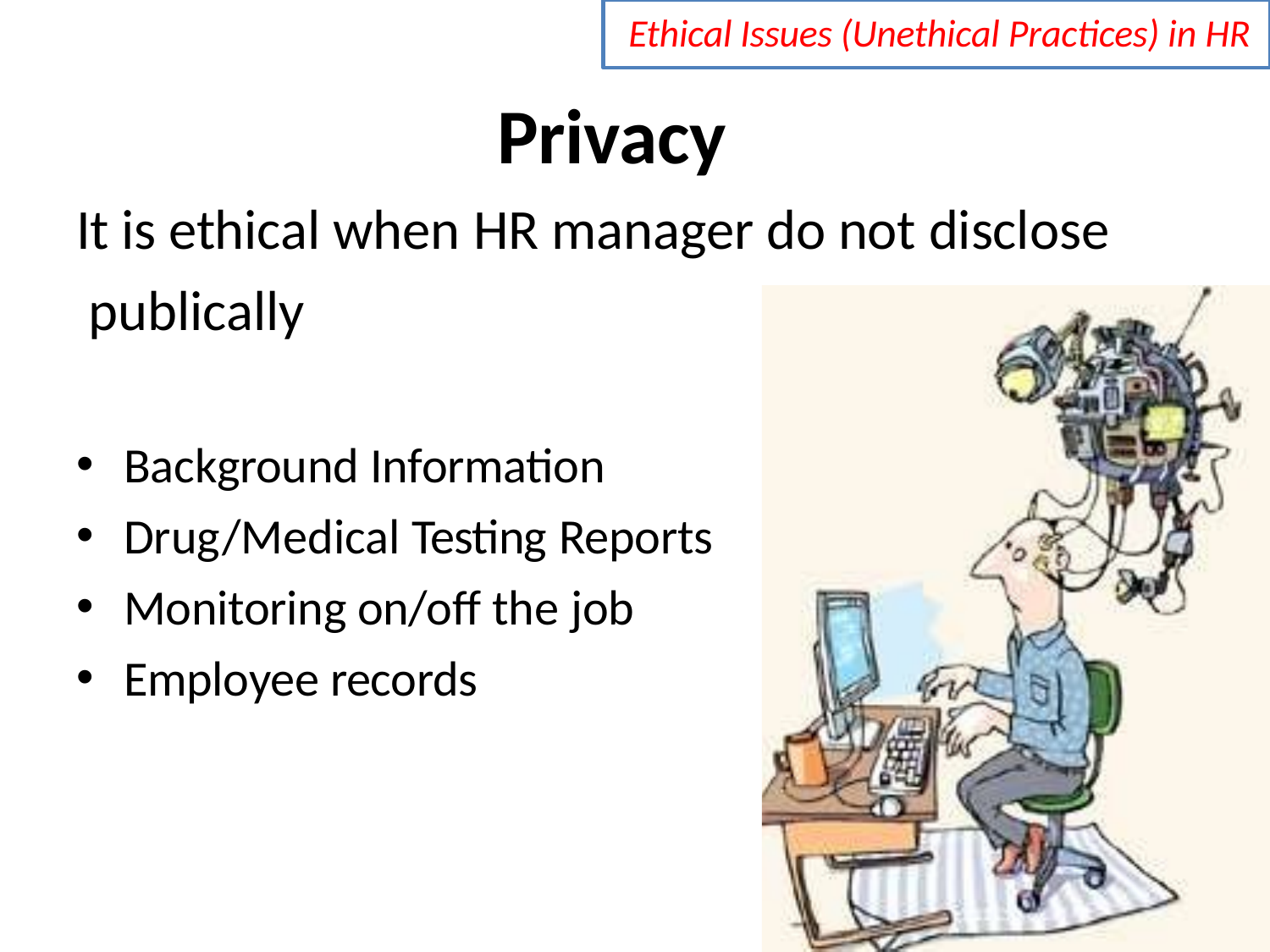

Ethical Issues (Unethical Practices) in HR
# Privacy
It is ethical when HR manager do not disclose  publically

Background Information
Drug/Medical Testing Reports
Monitoring on/off the job
Employee records